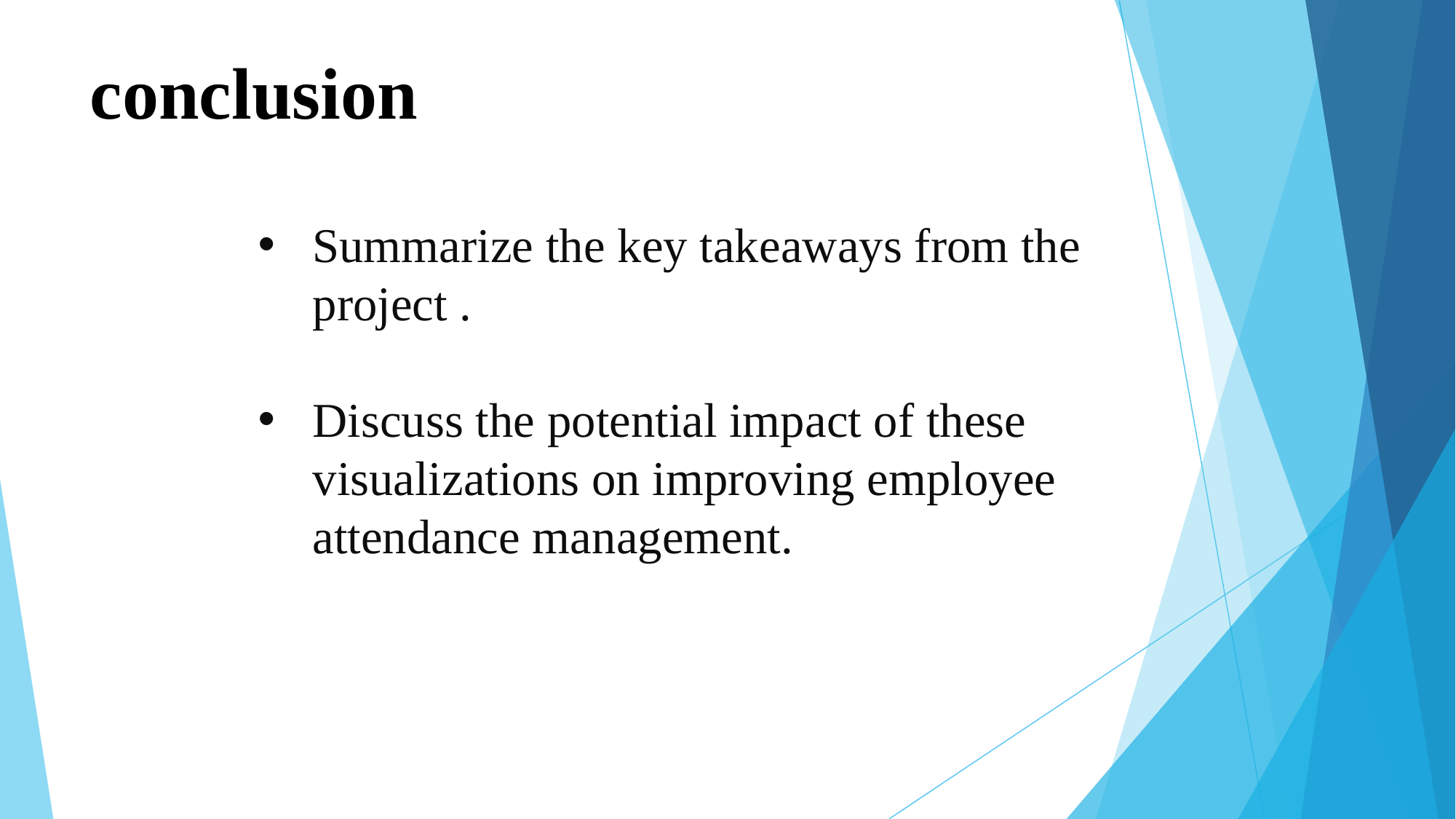

# conclusion
Summarize the key takeaways from the project .

Discuss the potential impact of these visualizations on improving employee attendance management.